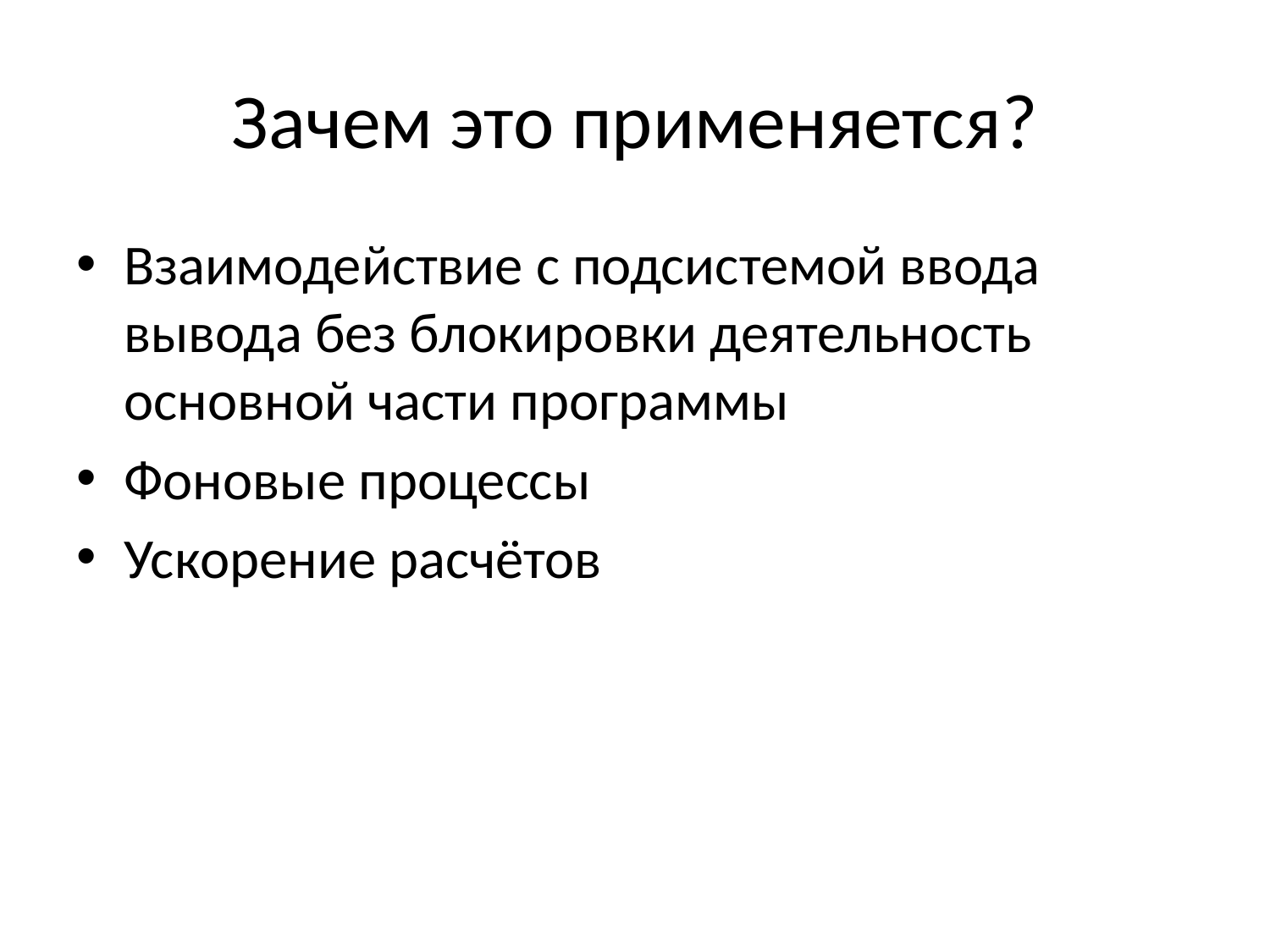

# Зачем это применяется?
Взаимодействие с подсистемой ввода вывода без блокировки деятельность основной части программы
Фоновые процессы
Ускорение расчётов